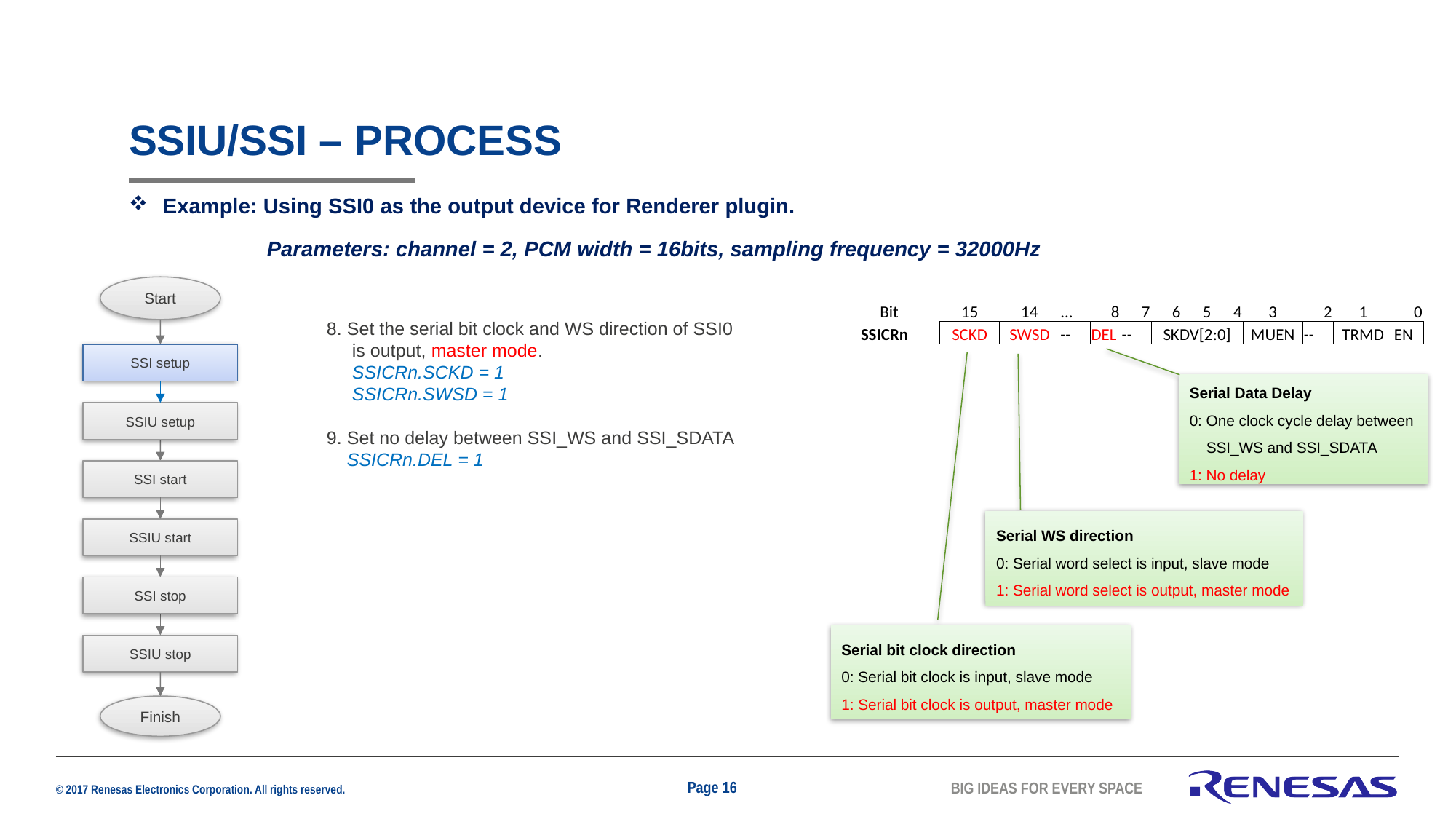

# SSIU/SSI – process
Example: Using SSI0 as the output device for Renderer plugin.
                       Parameters: channel = 2, PCM width = 16bits, sampling frequency = 32000Hz
Start
|  |  | Bit |  | 15 | 14 | ... | 8 | 7 | 6 | 5 | 4 | 3 | 2 | 1 | 0 |
| --- | --- | --- | --- | --- | --- | --- | --- | --- | --- | --- | --- | --- | --- | --- | --- |
| SSICRn |  |  |  | SCKD | SWSD | -- | DEL | -- | SKDV[2:0] |  |  | MUEN | -- | TRMD | EN |
8. Set the serial bit clock and WS direction of SSI0
     is output, master mode.
     SSICRn.SCKD = 1
     SSICRn.SWSD = 1

9. Set no delay between SSI_WS and SSI_SDATA
    SSICRn.DEL = 1
SSI setup
Serial Data Delay
0: One clock cycle delay between
    SSI_WS and SSI_SDATA
1: No delay
SSIU setup
SSI start
Serial WS direction
0: Serial word select is input, slave mode
1: Serial word select is output, master mode
SSIU start
SSI stop
Serial bit clock direction
0: Serial bit clock is input, slave mode
1: Serial bit clock is output, master mode
SSIU stop
Finish
Page 16